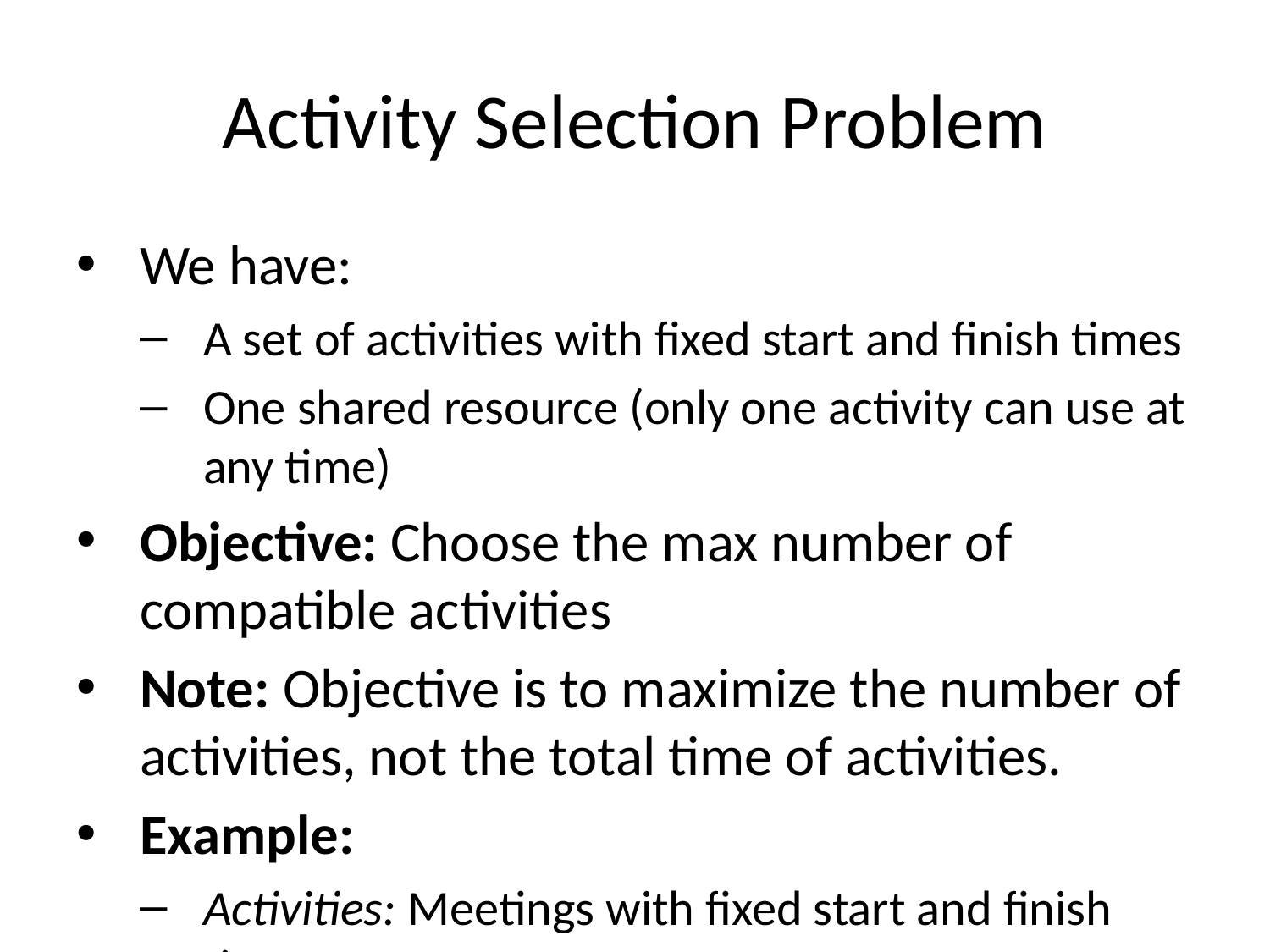

# Activity Selection Problem
We have:
A set of activities with fixed start and finish times
One shared resource (only one activity can use at any time)
Objective: Choose the max number of compatible activities
Note: Objective is to maximize the number of activities, not the total time of activities.
Example:
Activities: Meetings with fixed start and finish times
Shared resource: A meeting room
Objective: Schedule the max number of meetings